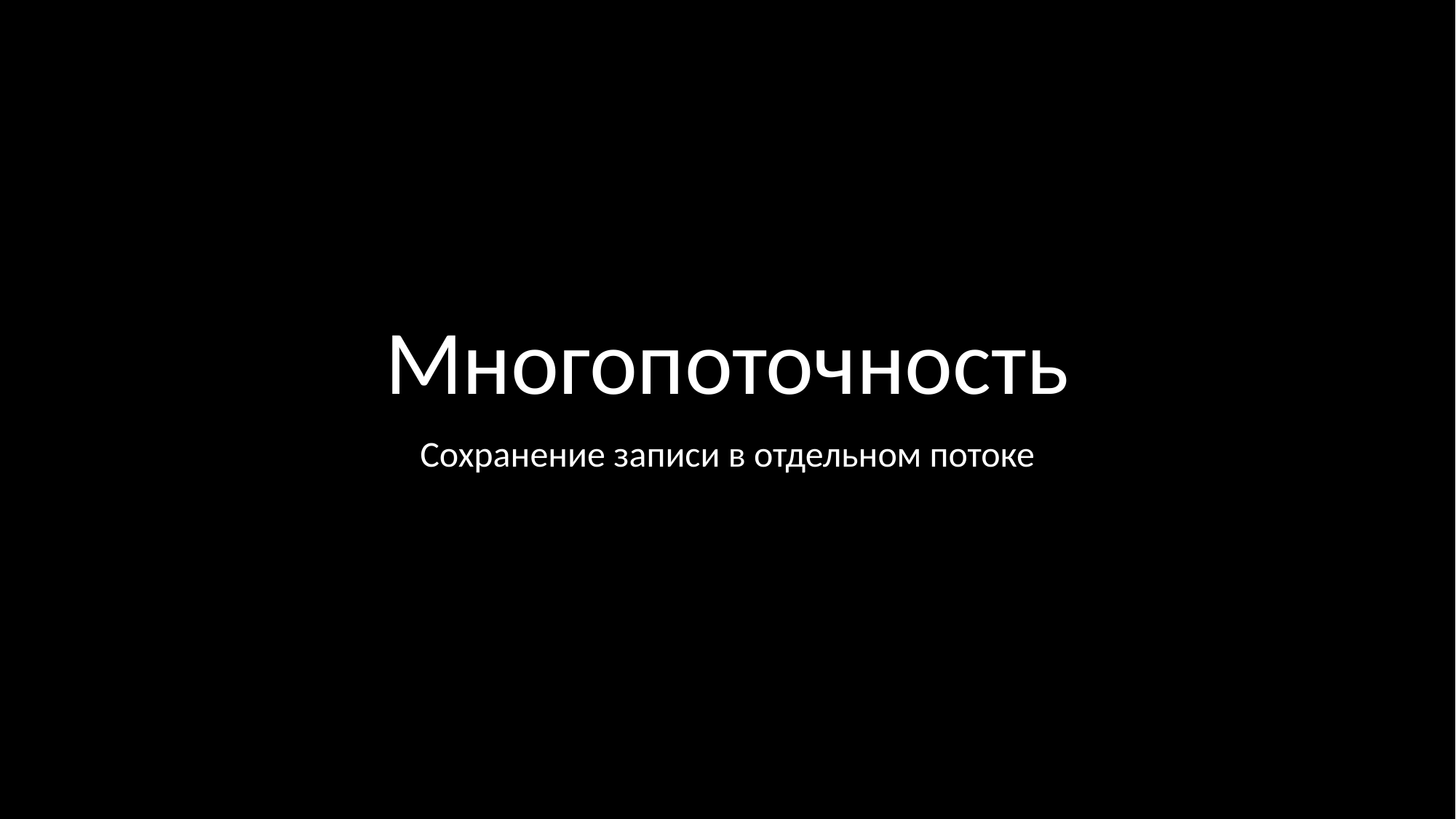

# Многопоточность
Сохранение записи в отдельном потоке